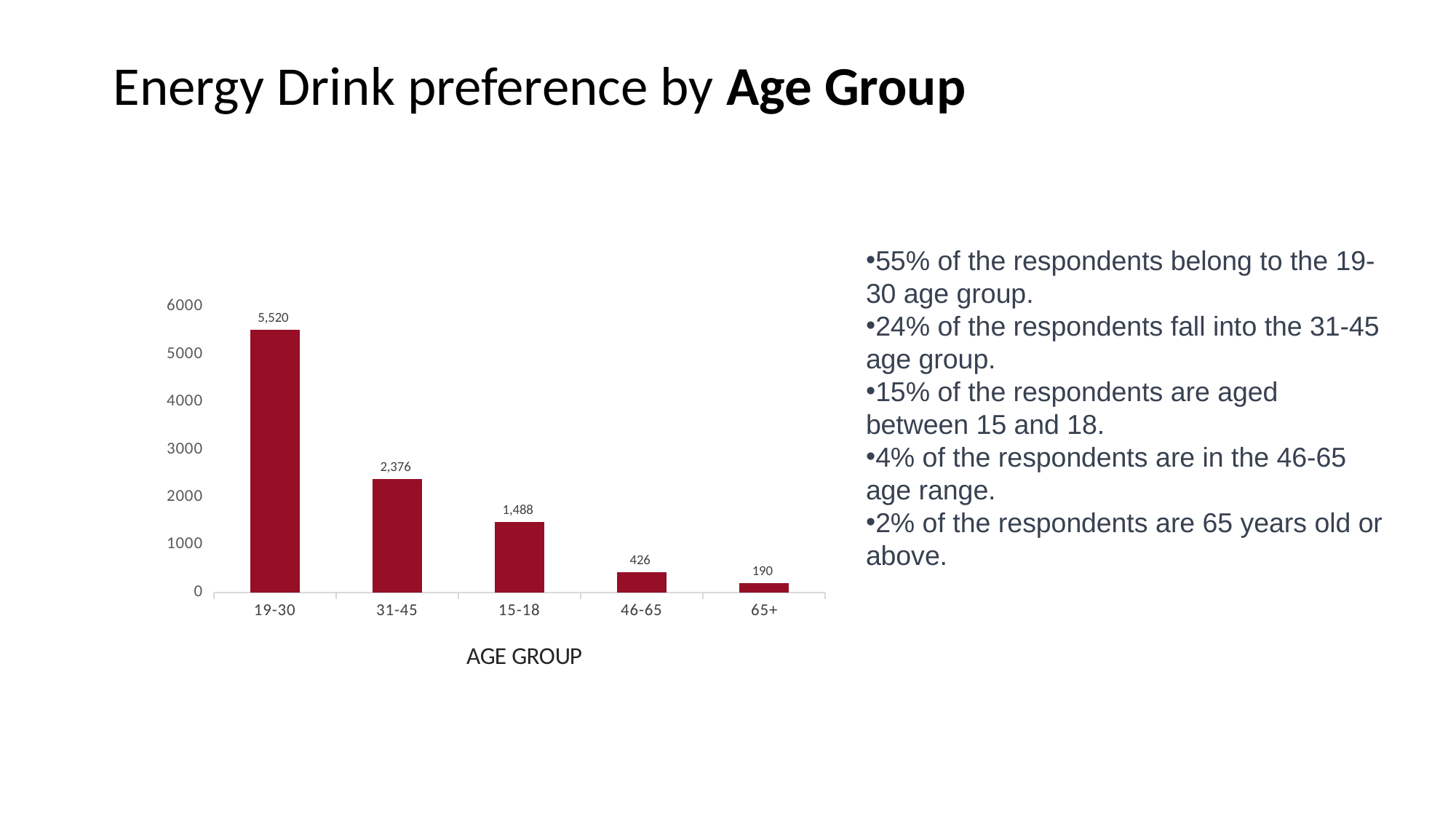

Energy Drink preference by Age Group
55% of the respondents belong to the 19-30 age group.
24% of the respondents fall into the 31-45 age group.
15% of the respondents are aged between 15 and 18.
4% of the respondents are in the 46-65 age range.
2% of the respondents are 65 years old or above.

### Chart

| Category | Count |
|---|---|
| 19-30 | 5520.0 |
| 31-45 | 2376.0 |
| 15-18 | 1488.0 |
| 46-65 | 426.0 |
| 65+ | 190.0 |